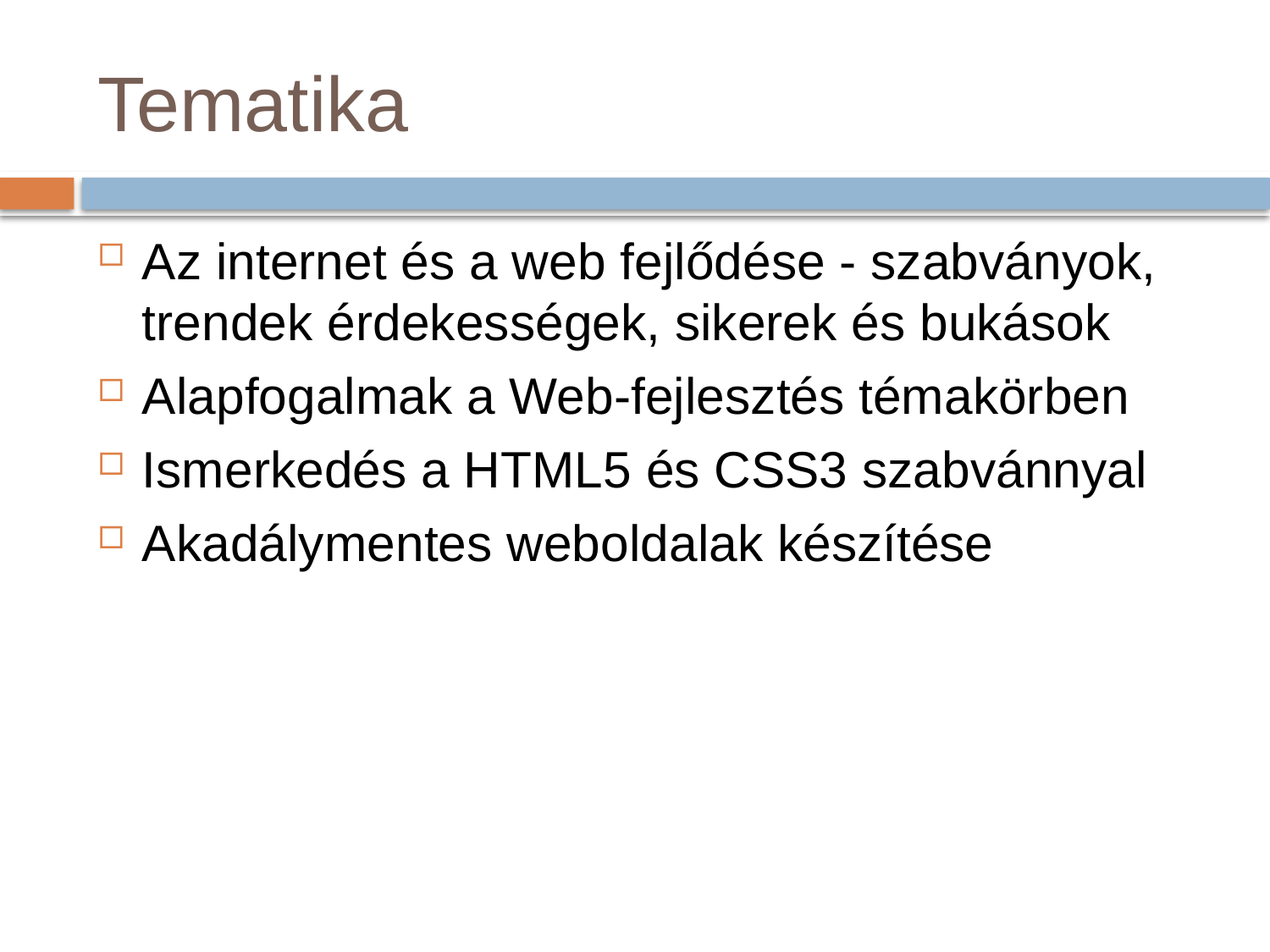

# Tematika
Az internet és a web fejlődése - szabványok, trendek érdekességek, sikerek és bukások
Alapfogalmak a Web-fejlesztés témakörben
Ismerkedés a HTML5 és CSS3 szabvánnyal
Akadálymentes weboldalak készítése